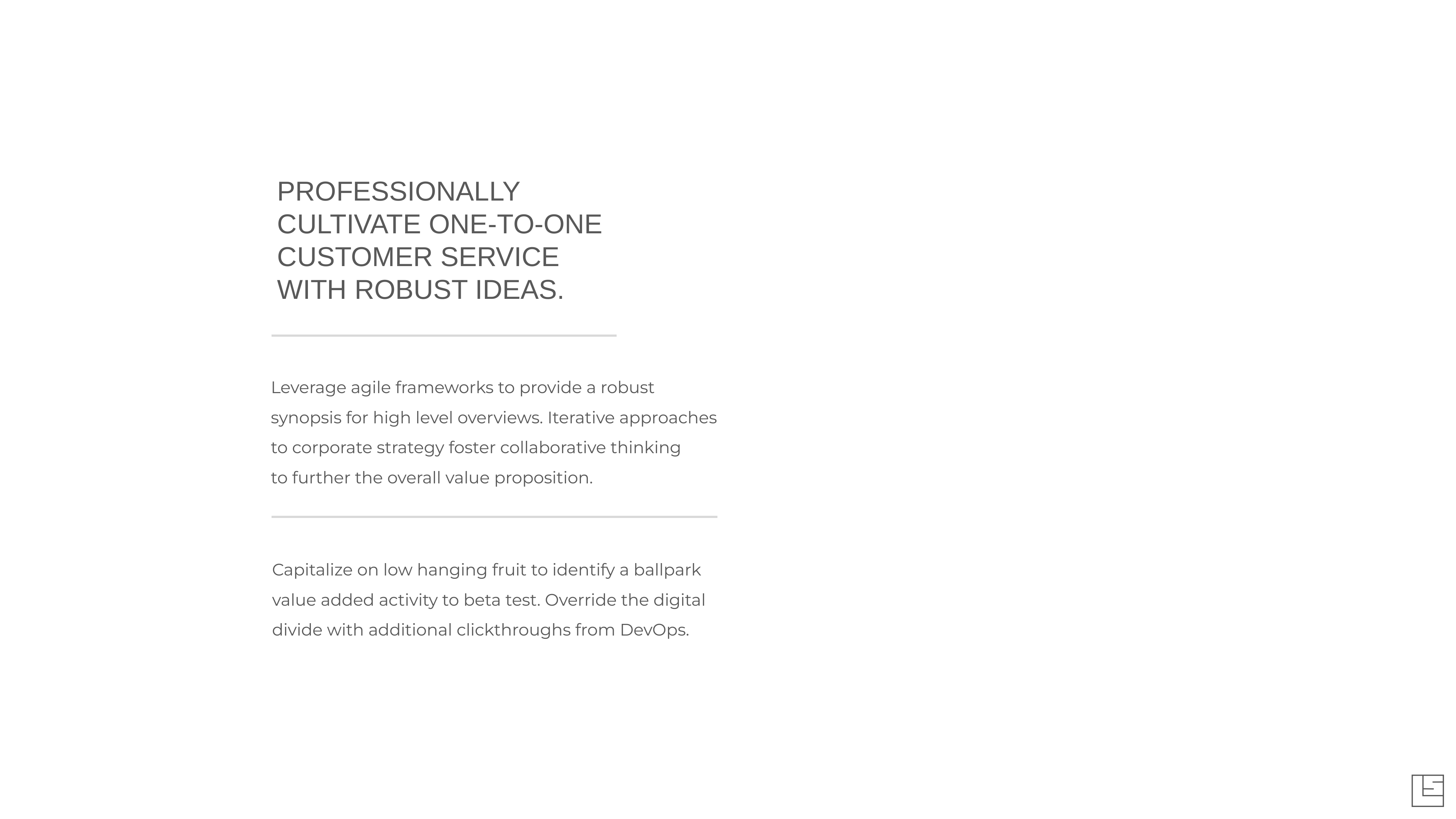

PROFESSIONALLY
CULTIVATE ONE-TO-ONE
CUSTOMER SERVICE
WITH ROBUST IDEAS.
Leverage agile frameworks to provide a robust
synopsis for high level overviews. Iterative approaches
to corporate strategy foster collaborative thinking
to further the overall value proposition.
Capitalize on low hanging fruit to identify a ballpark
value added activity to beta test. Override the digital
divide with additional clickthroughs from DevOps.